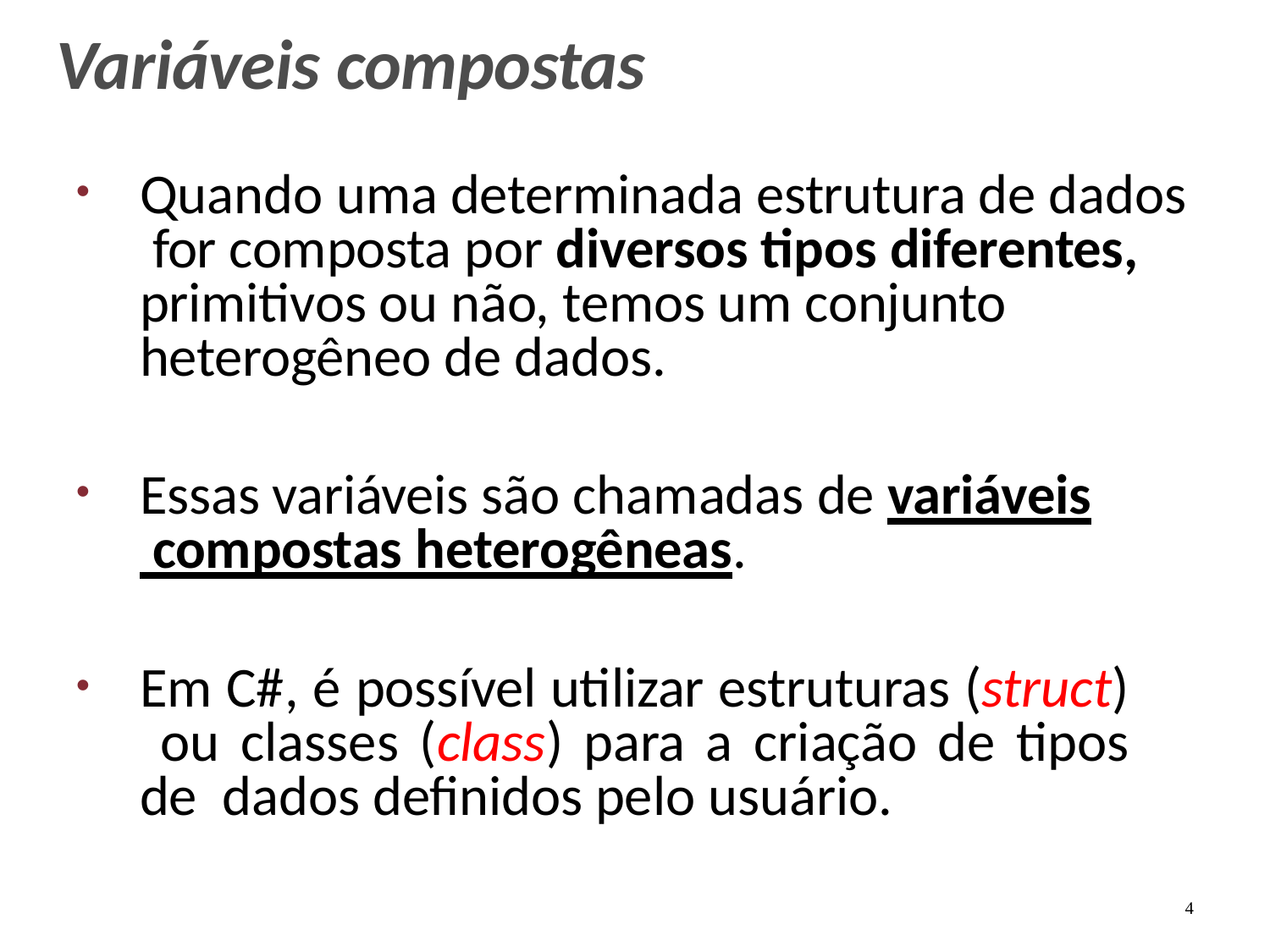

# Variáveis compostas
Quando uma determinada estrutura de dados  for composta por diversos tipos diferentes,  primitivos ou não, temos um conjunto  heterogêneo de dados.

Essas variáveis são chamadas de variáveis  compostas heterogêneas.

Em C#, é possível utilizar estruturas (struct)  ou classes (class) para a criação de tipos de  dados definidos pelo usuário.
4